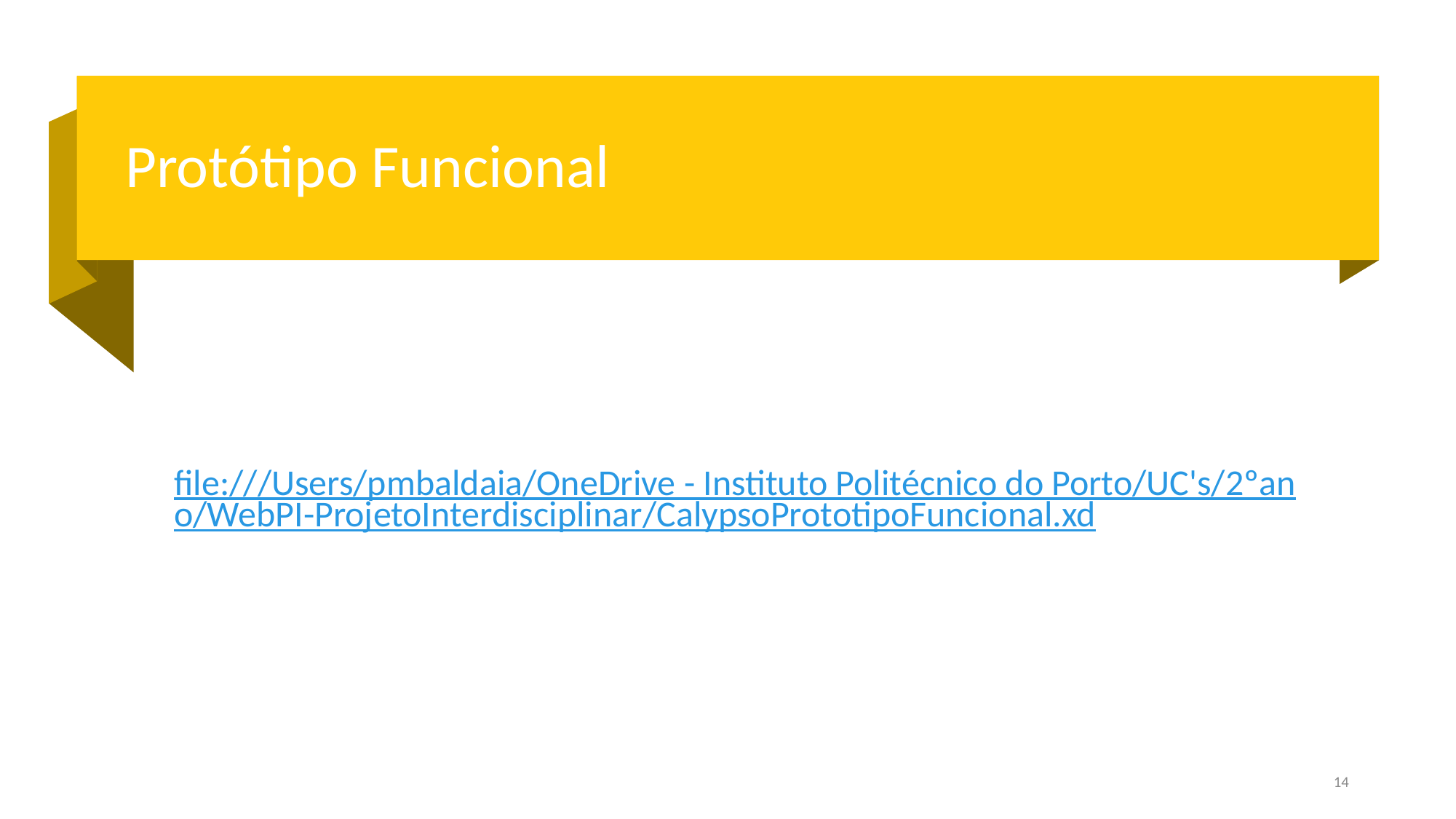

# Protótipo Funcional

file:///Users/pmbaldaia/OneDrive - Instituto Politécnico do Porto/UC's/2ºano/WebPI-ProjetoInterdisciplinar/CalypsoPrototipoFuncional.xd

14